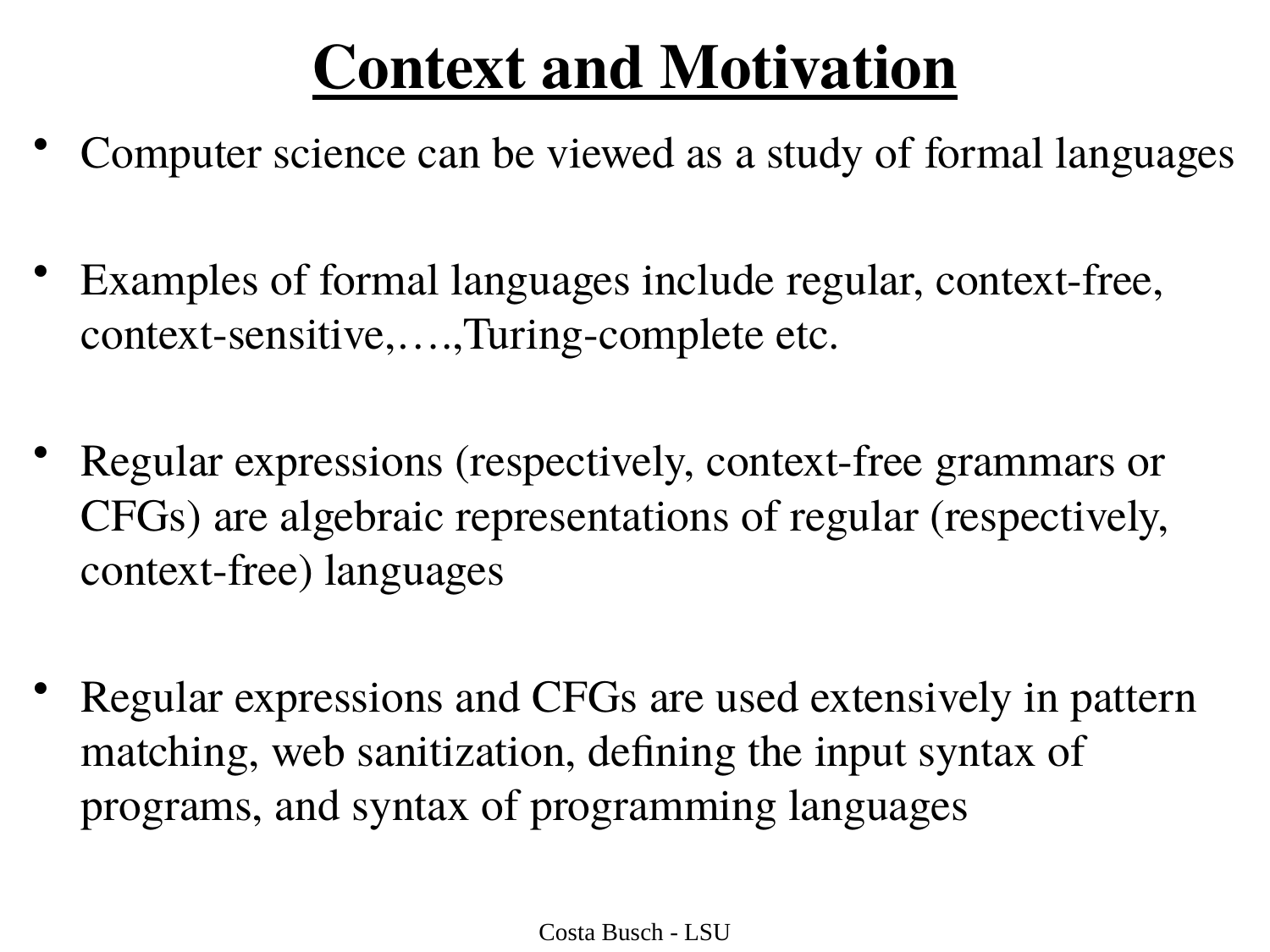

# Context and Motivation
Computer science can be viewed as a study of formal languages

Examples of formal languages include regular, context-free, context-sensitive,….,Turing-complete etc.

Regular expressions (respectively, context-free grammars or CFGs) are algebraic representations of regular (respectively, context-free) languages

Regular expressions and CFGs are used extensively in pattern matching, web sanitization, defining the input syntax of programs, and syntax of programming languages

Costa Busch - LSU